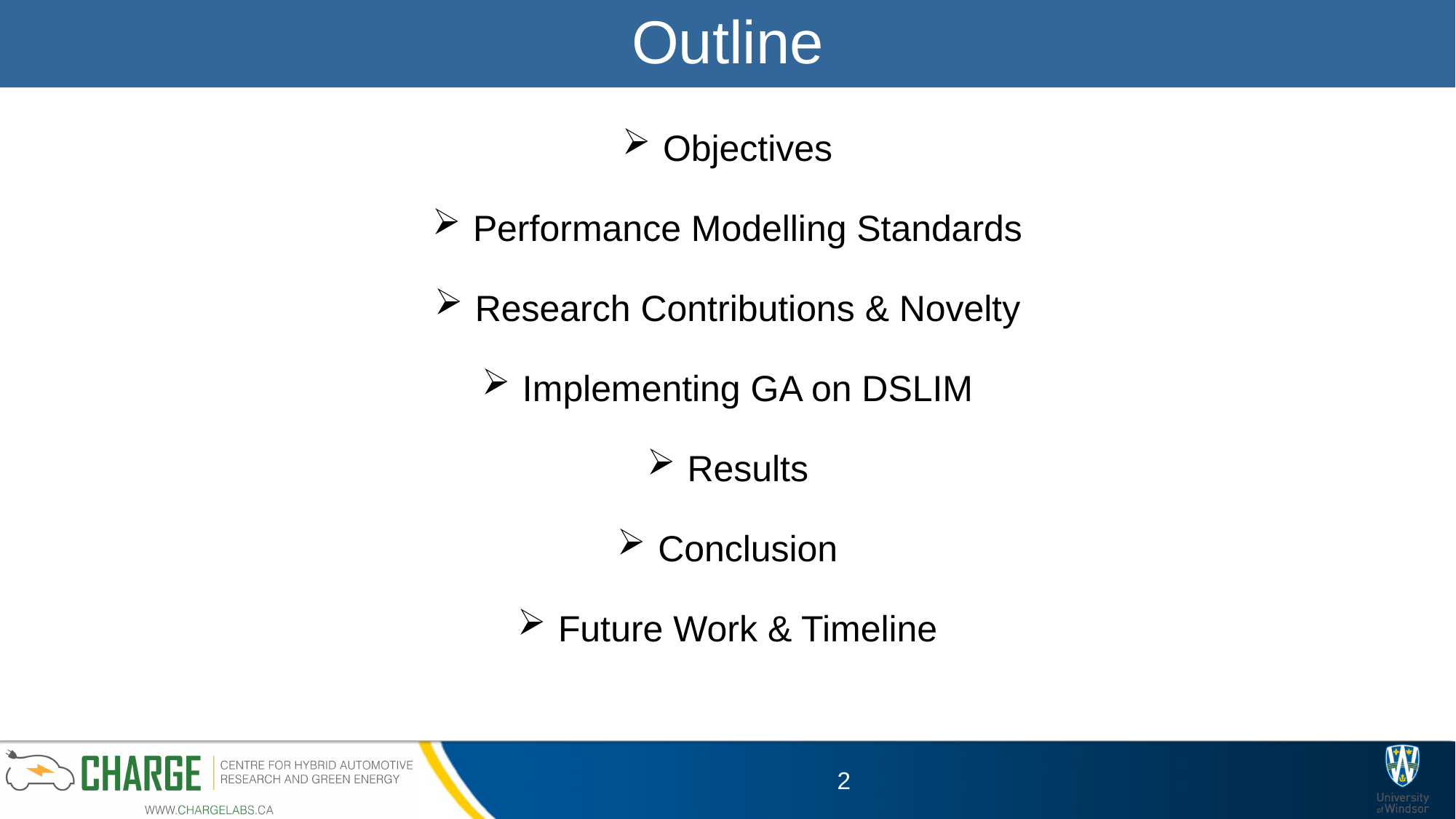

# Outline
Objectives
Performance Modelling Standards
Research Contributions & Novelty
Implementing GA on DSLIM
Results
Conclusion
Future Work & Timeline